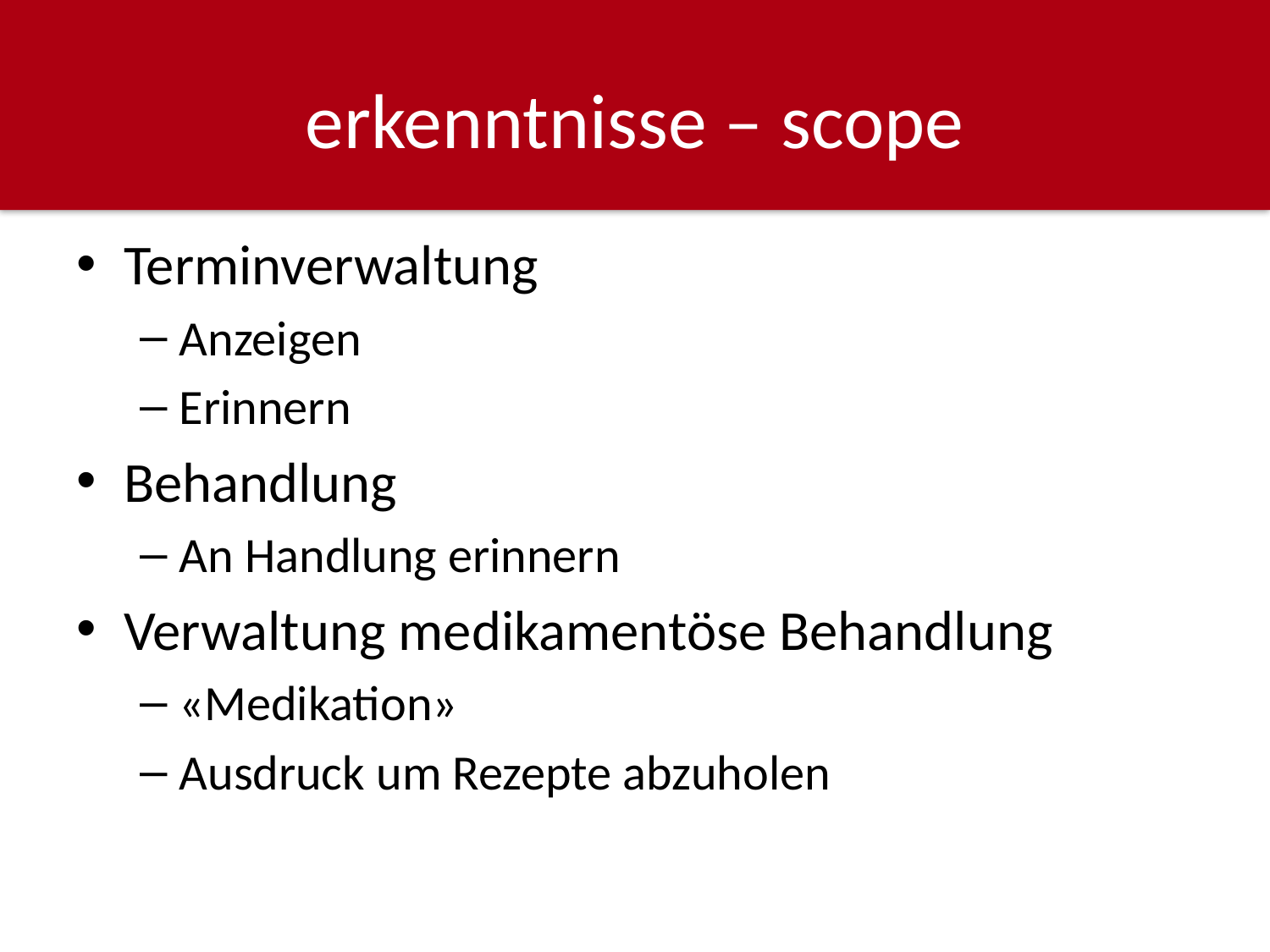

# erkenntnisse – scope
Terminverwaltung
Anzeigen
Erinnern
Behandlung
An Handlung erinnern
Verwaltung medikamentöse Behandlung
«Medikation»
Ausdruck um Rezepte abzuholen